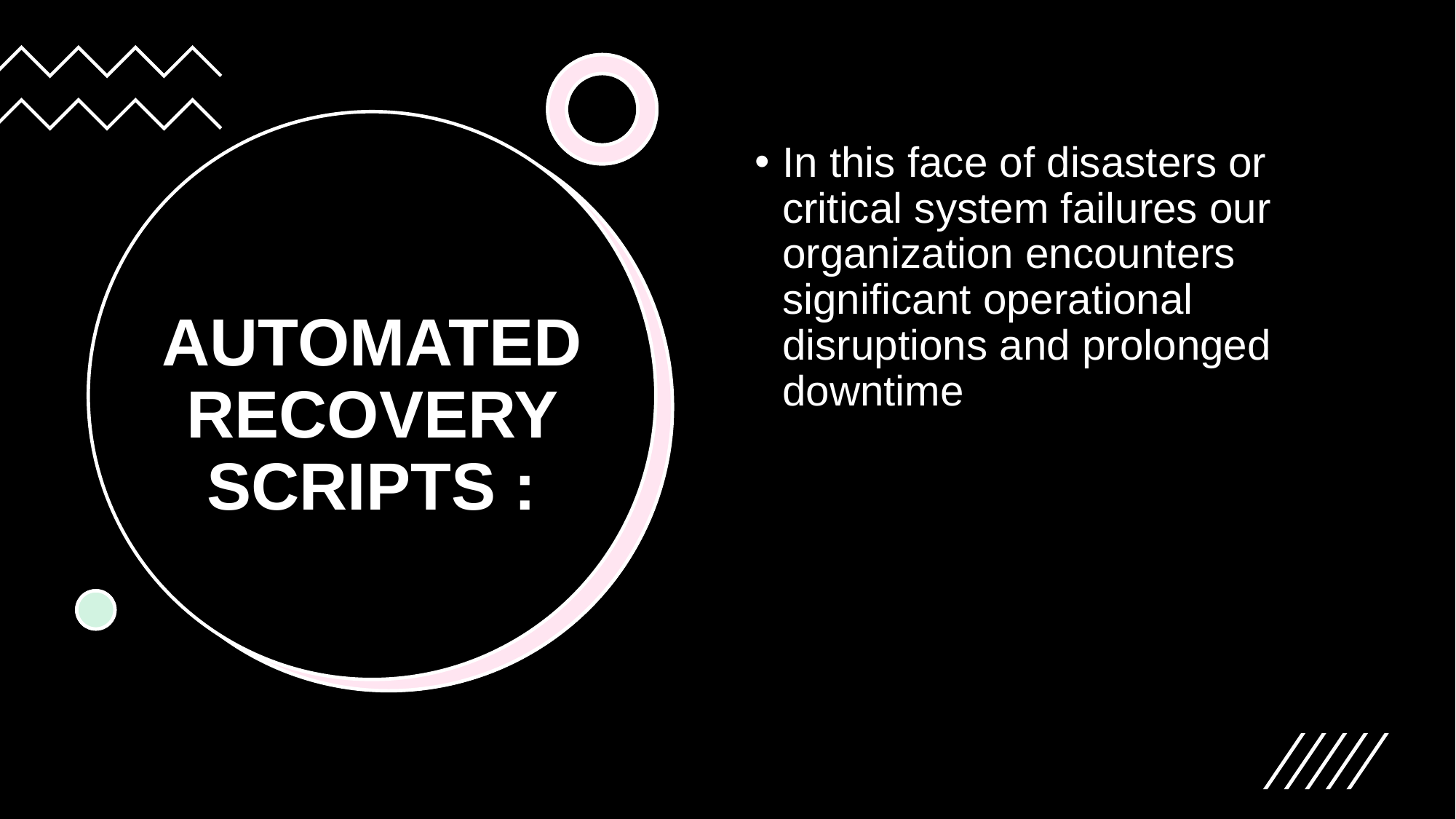

In this face of disasters or critical system failures our organization encounters significant operational disruptions and prolonged downtime
# AUTOMATED RECOVERY SCRIPTS :